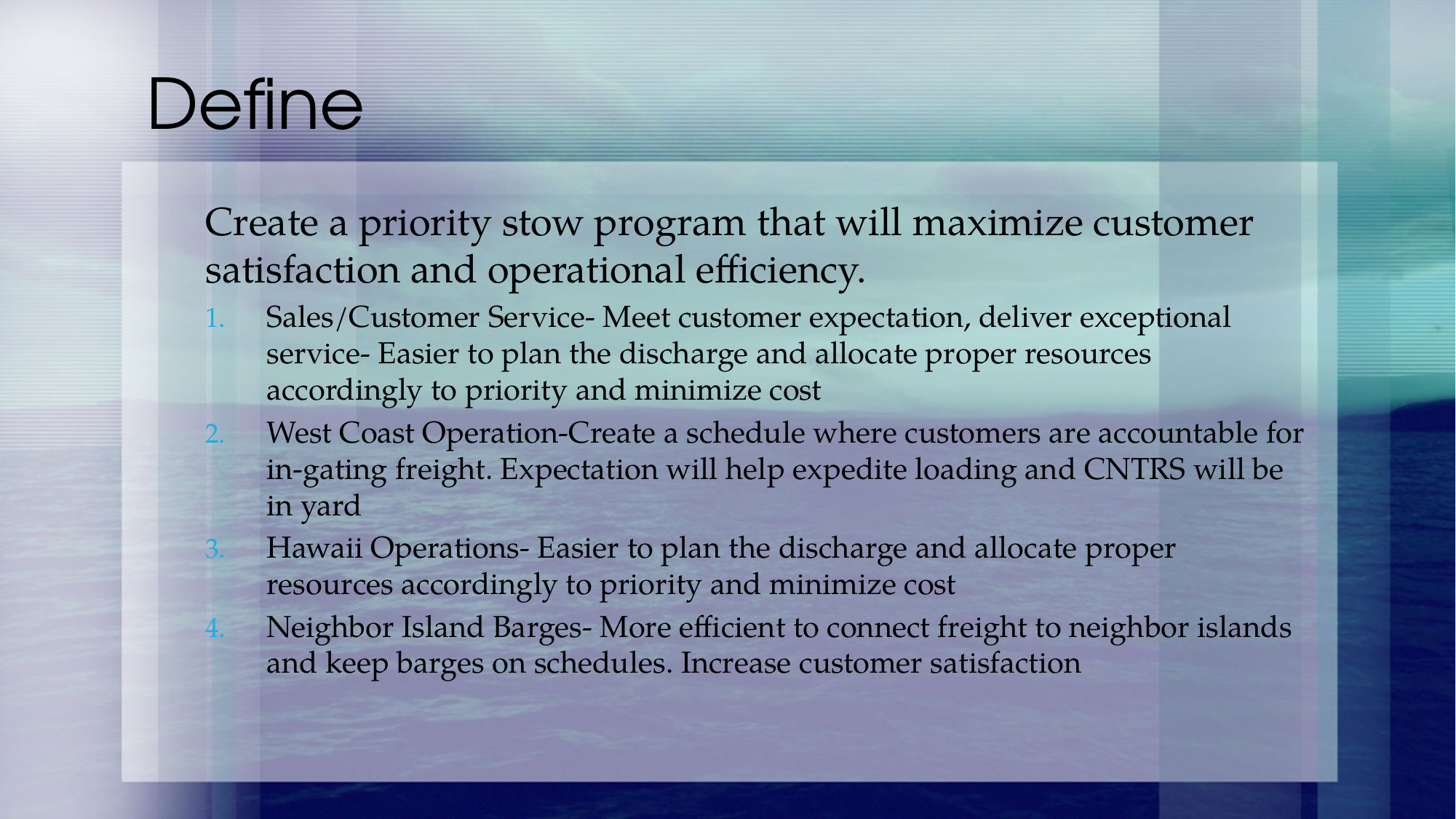

# Define
Create a priority stow program that will maximize customer satisfaction and operational efficiency.
Sales/Customer Service- Meet customer expectation, deliver exceptional service- Easier to plan the discharge and allocate proper resources accordingly to priority and minimize cost
West Coast Operation-Create a schedule where customers are accountable for in-gating freight. Expectation will help expedite loading and CNTRS will be in yard
Hawaii Operations- Easier to plan the discharge and allocate proper resources accordingly to priority and minimize cost
Neighbor Island Barges- More efficient to connect freight to neighbor islands and keep barges on schedules. Increase customer satisfaction